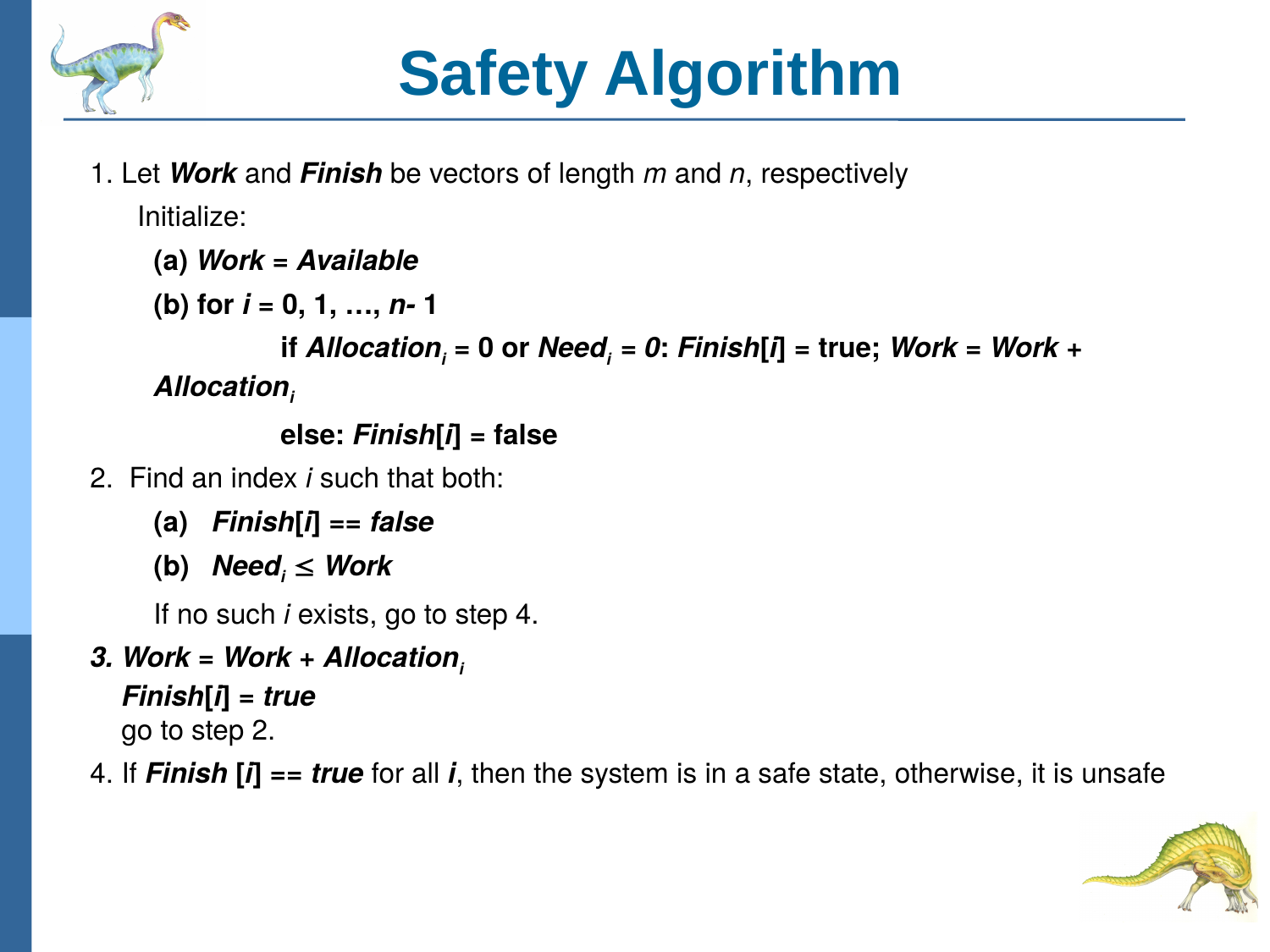

# Safety Algorithm
1. Let Work and Finish be vectors of length m and n, respectively
      Initialize:
(a) Work = Available
(b) for i = 0, 1, …, n- 1
	if Allocationi = 0 or Needi  = 0: Finish[i] = true; Work = Work + Allocationi
	else: Finish[i] = false
2.  Find an index i such that both:
(a)	Finish[i] == false
(b)	Needi ≤ Work
If no such i exists, go to step 4.
3. Work = Work + Allocationi
    Finish[i] = true
    go to step 2.
4. If Finish [i] == true for all i, then the system is in a safe state, otherwise, it is unsafe